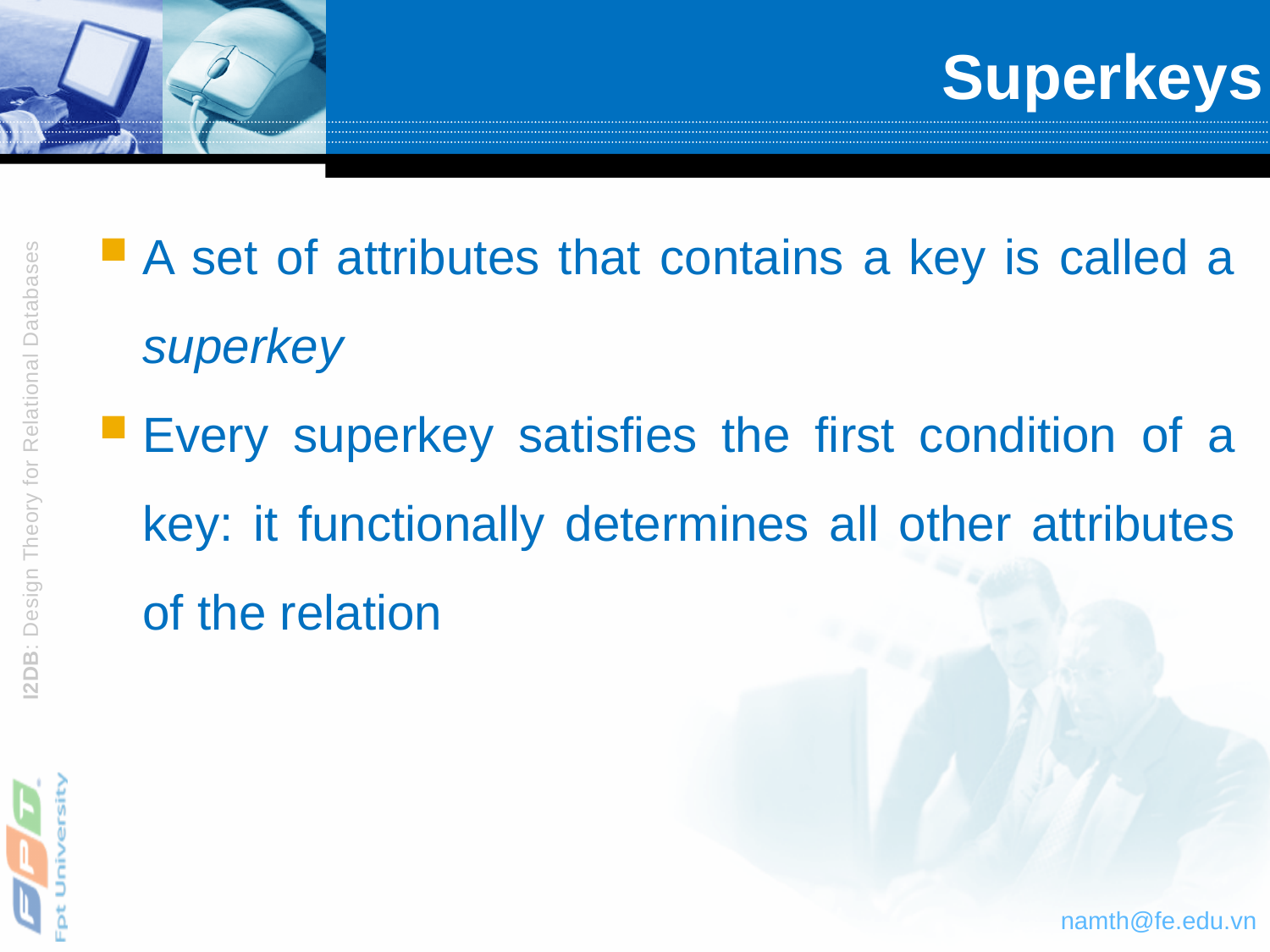

# Superkeys
A set of attributes that contains a key is called a superkey
Every superkey satisfies the first condition of a key: it functionally determines all other attributes of the relation